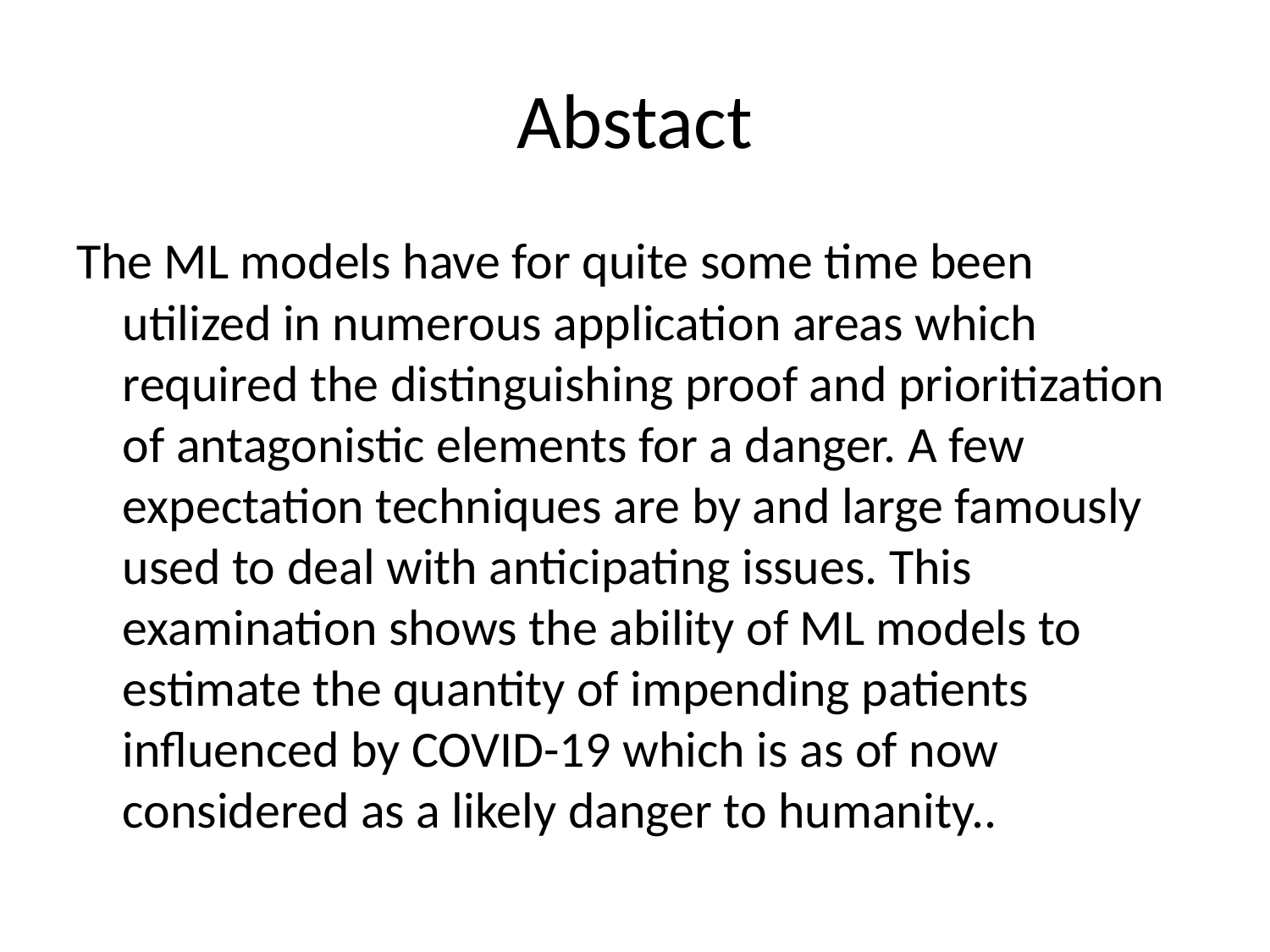

# Abstact
The ML models have for quite some time been utilized in numerous application areas which required the distinguishing proof and prioritization of antagonistic elements for a danger. A few expectation techniques are by and large famously used to deal with anticipating issues. This examination shows the ability of ML models to estimate the quantity of impending patients influenced by COVID-19 which is as of now considered as a likely danger to humanity..